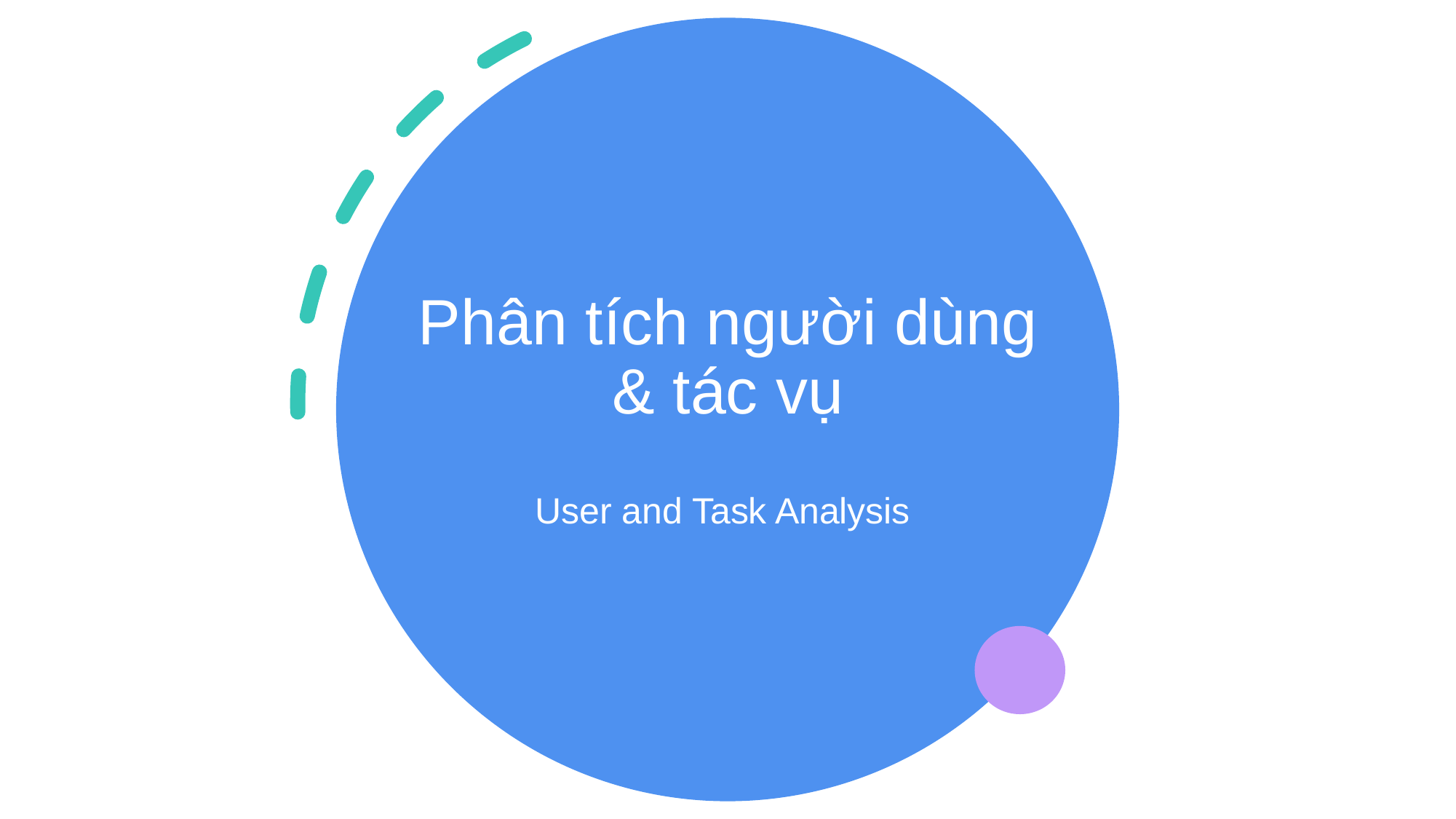

# Phân tích người dùng & tác vụ
User and Task Analysis